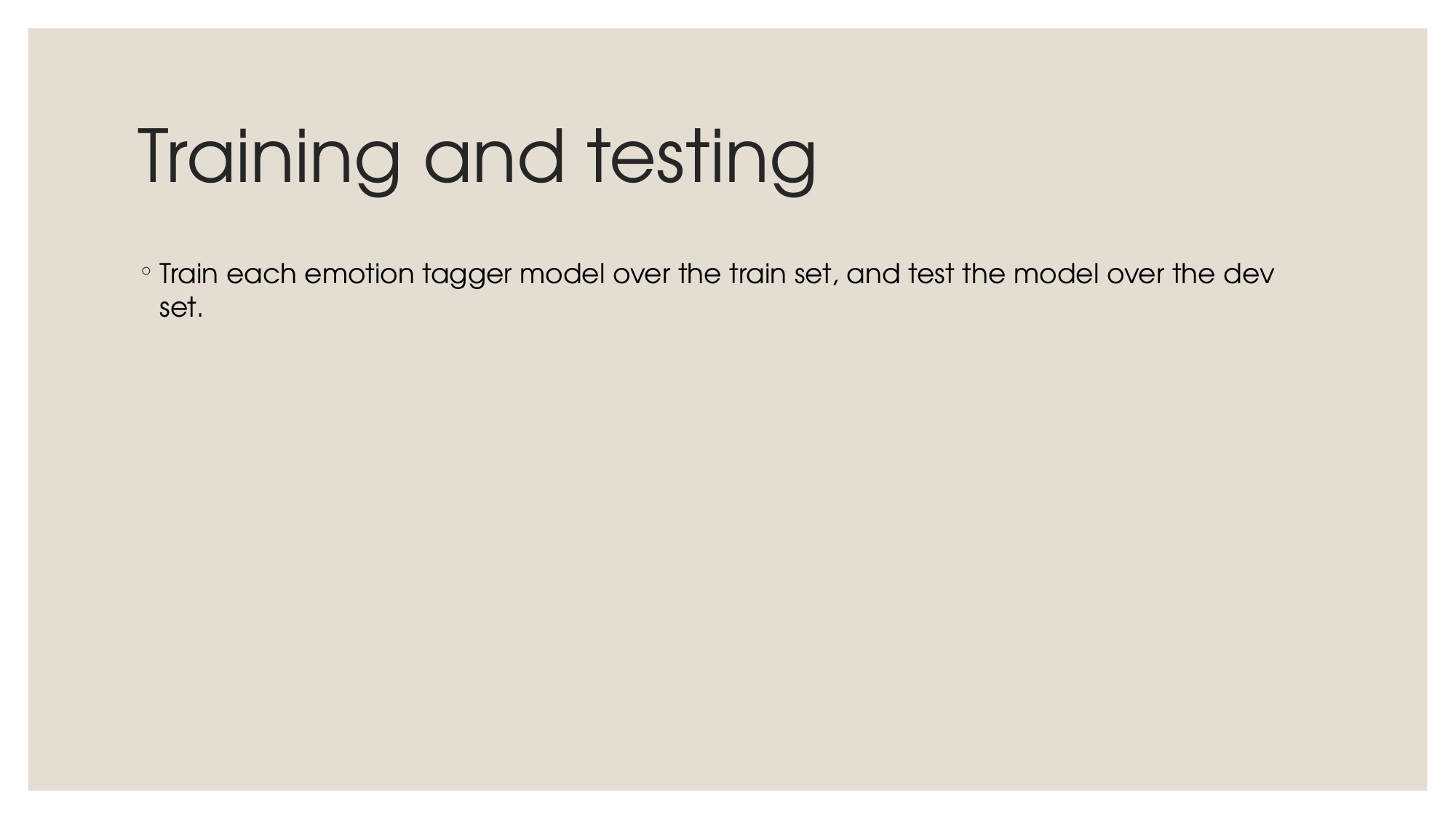

# Training and testing
Train each emotion tagger model over the train set, and test the model over the dev set.